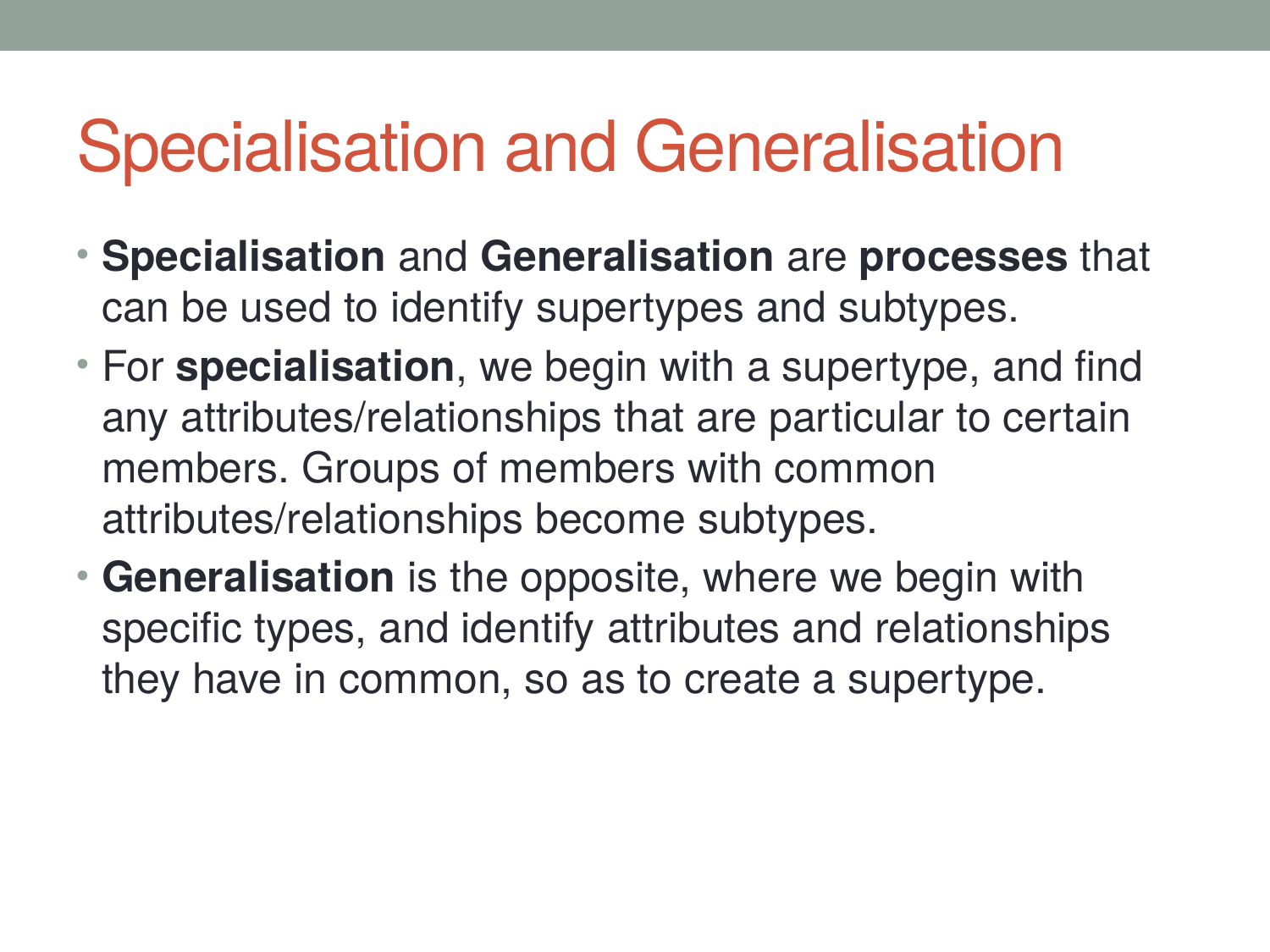

# Specialisation and Generalisation
Specialisation and Generalisation are processes that can be used to identify supertypes and subtypes.
For specialisation, we begin with a supertype, and find any attributes/relationships that are particular to certain members. Groups of members with common attributes/relationships become subtypes.
Generalisation is the opposite, where we begin with specific types, and identify attributes and relationships they have in common, so as to create a supertype.